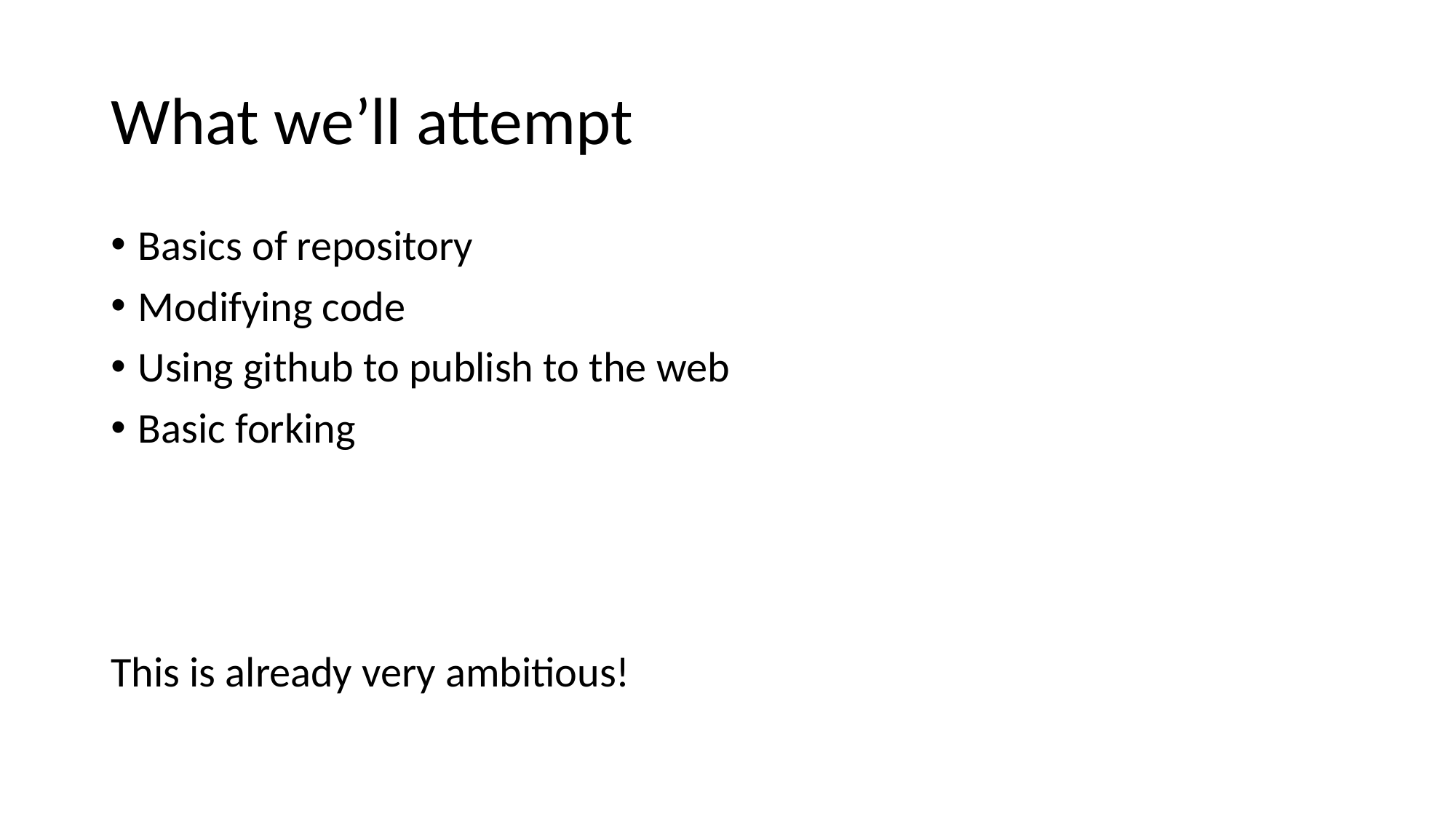

# What we’ll attempt
Basics of repository
Modifying code
Using github to publish to the web
Basic forking

This is already very ambitious!